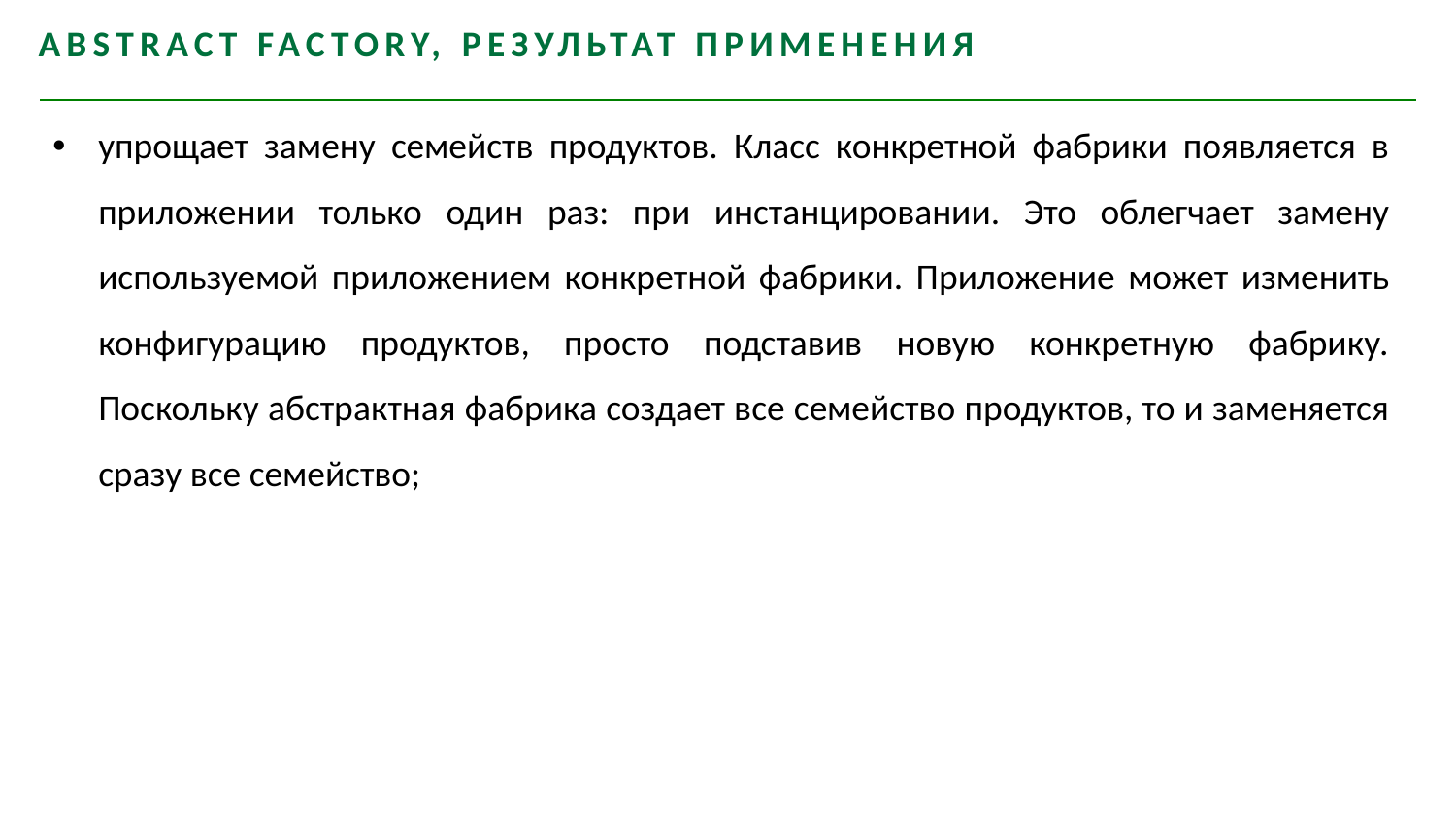

Abstract Factory, Результат применения
упрощает замену семейств продуктов. Класс конкретной фабрики появляется в приложении только один раз: при инстанцировании. Это облегчает замену используемой приложением конкретной фабрики. Приложение может изменить конфигурацию продуктов, просто подставив новую конкретную фабрику. Поскольку абстрактная фабрика создает все семейство продуктов, то и заменяется сразу все семейство;